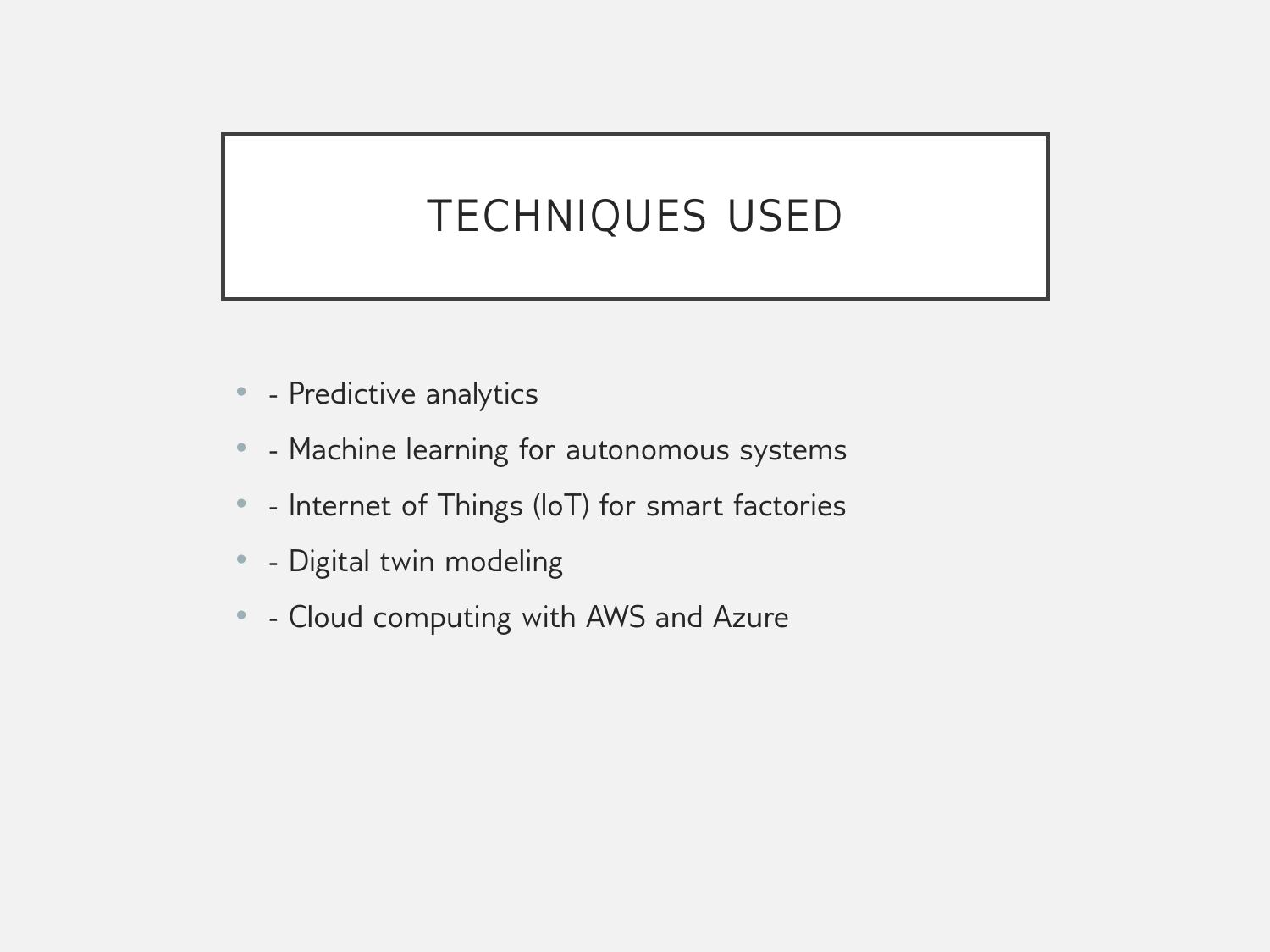

# Techniques Used
- Predictive analytics
- Machine learning for autonomous systems
- Internet of Things (IoT) for smart factories
- Digital twin modeling
- Cloud computing with AWS and Azure